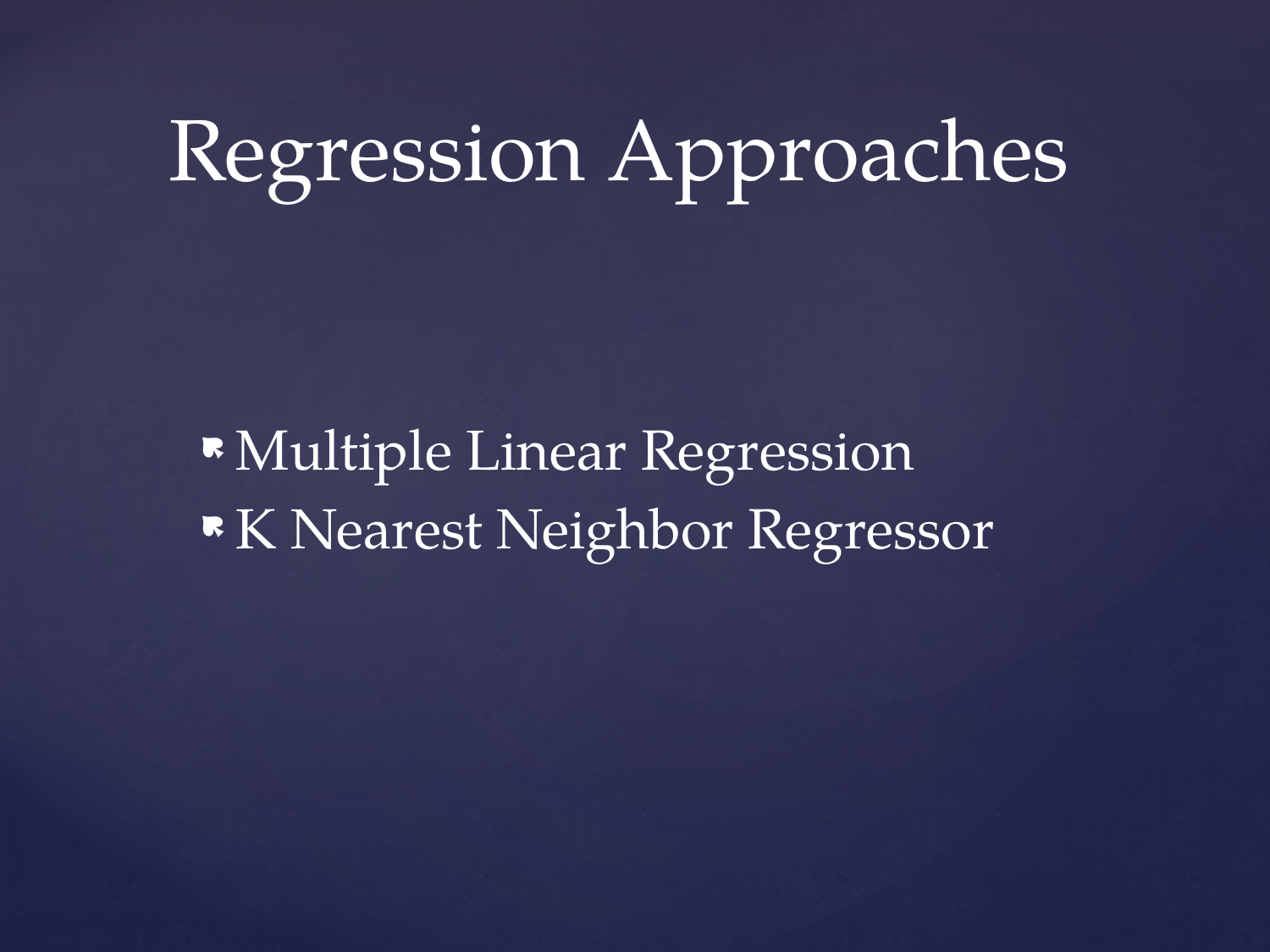

# Regression Approaches
Multiple Linear Regression
K Nearest Neighbor Regressor